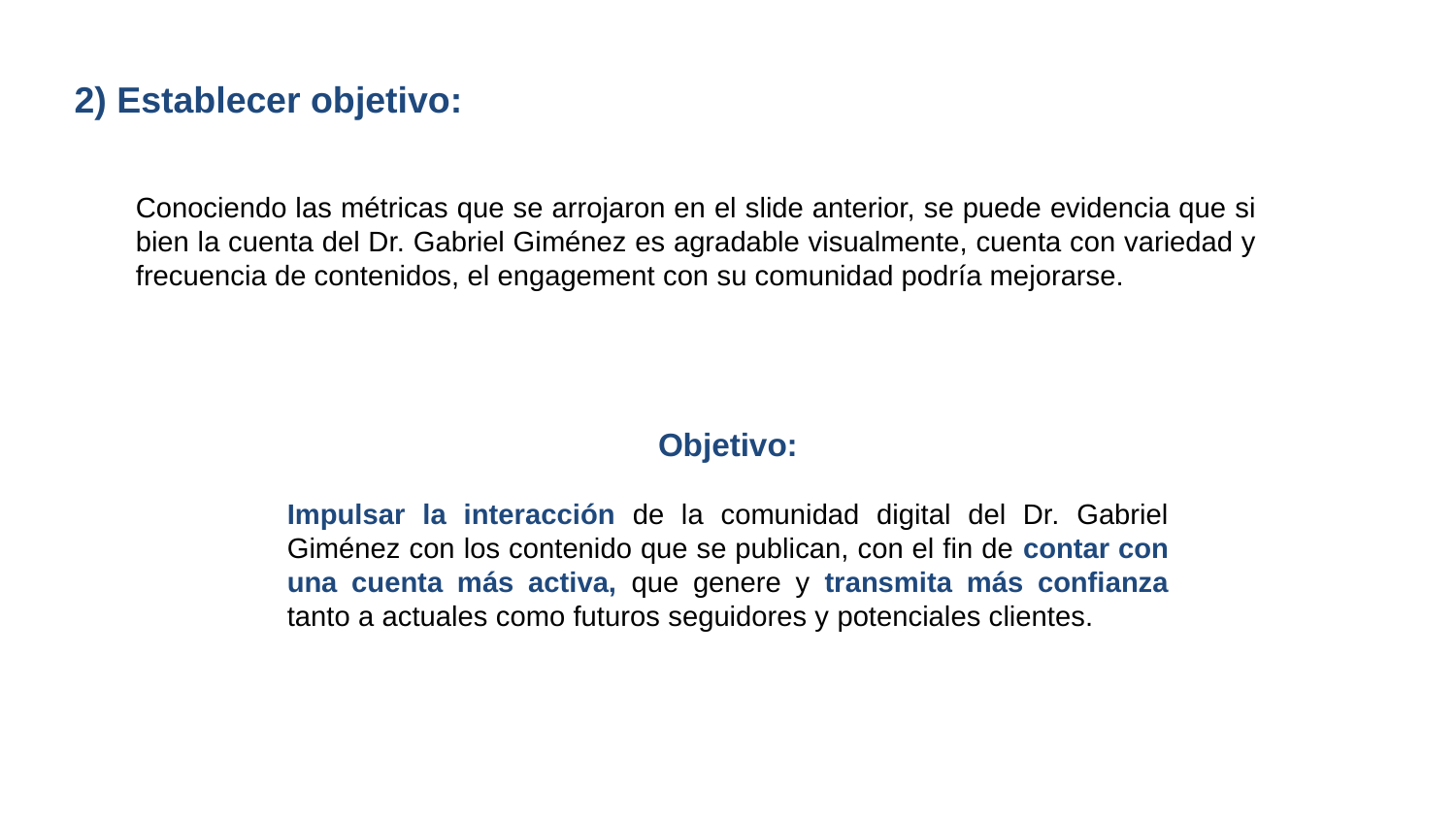

2) Establecer objetivo:
Conociendo las métricas que se arrojaron en el slide anterior, se puede evidencia que si bien la cuenta del Dr. Gabriel Giménez es agradable visualmente, cuenta con variedad y frecuencia de contenidos, el engagement con su comunidad podría mejorarse.
Objetivo:

Impulsar la interacción de la comunidad digital del Dr. Gabriel Giménez con los contenido que se publican, con el fin de contar con una cuenta más activa, que genere y transmita más confianza tanto a actuales como futuros seguidores y potenciales clientes.